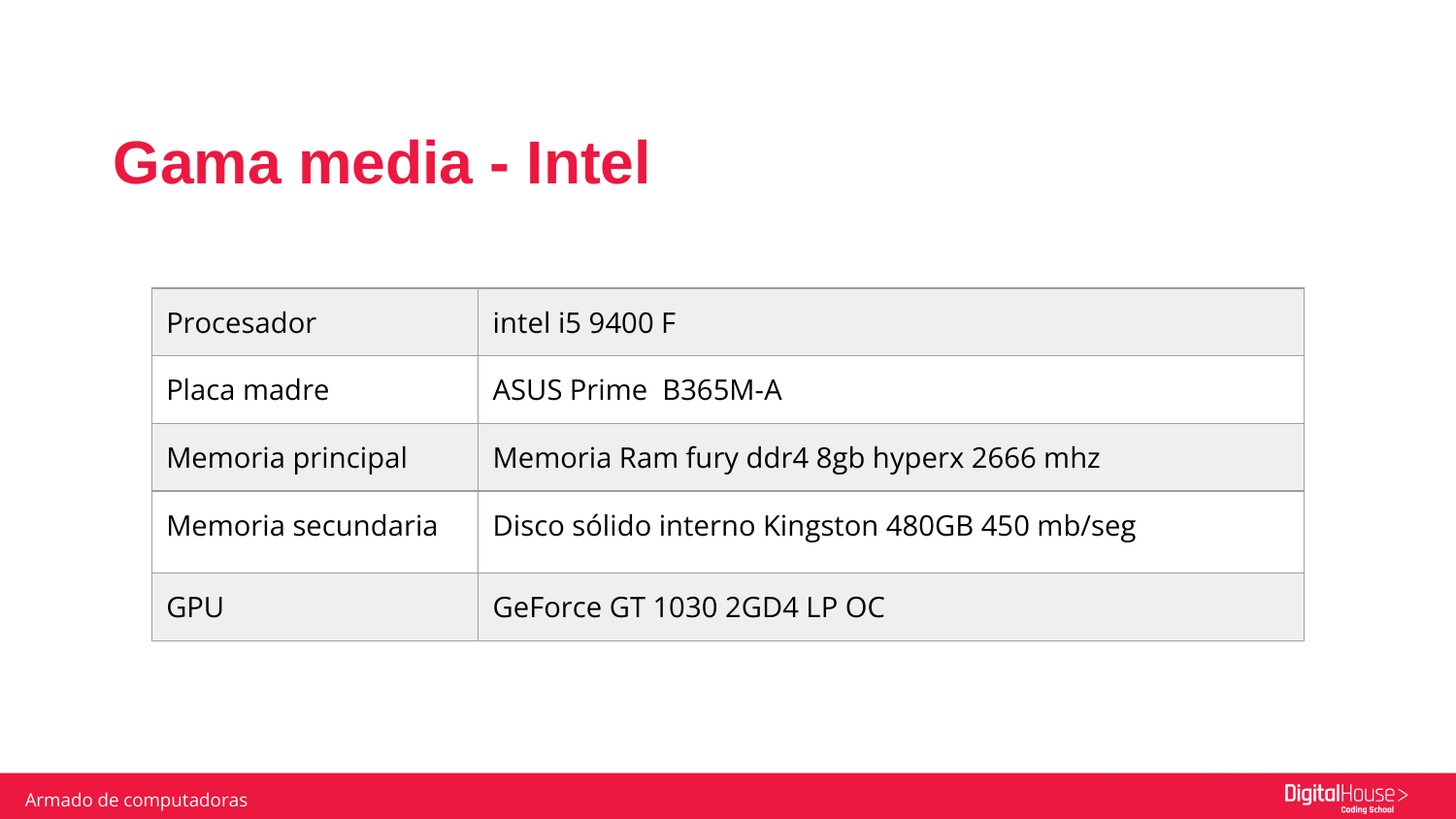

Gama media - Intel

| Procesador | intel i5 9400 F |
| --- | --- |
| Placa madre | ASUS Prime B365M-A |
| Memoria principal | Memoria Ram fury ddr4 8gb hyperx 2666 mhz |
| Memoria secundaria | Disco sólido interno Kingston 480GB 450 mb/seg |
| GPU | GeForce GT 1030 2GD4 LP OC |